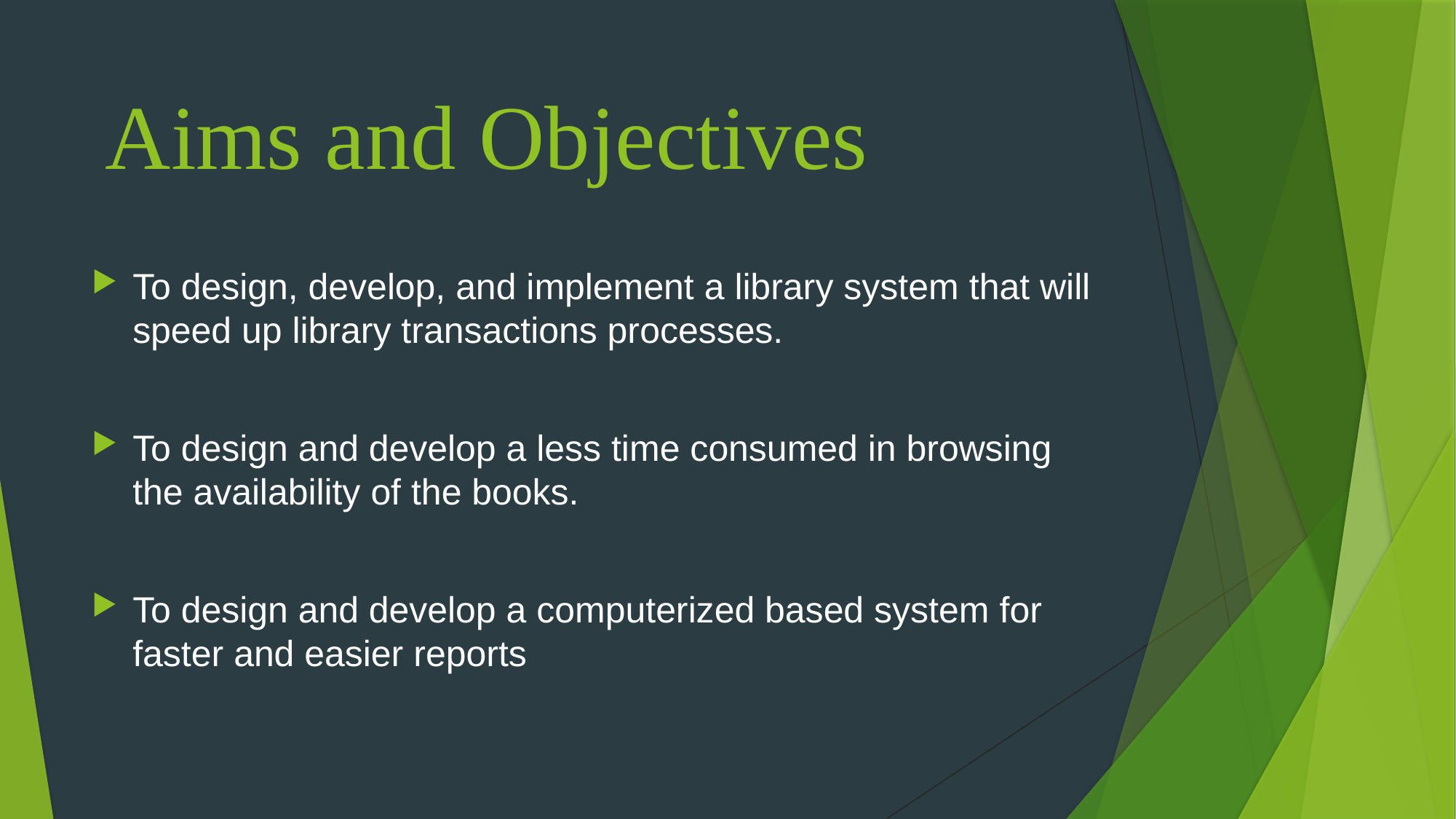

# Aims and Objectives
To design, develop, and implement a library system that will speed up library transactions processes.

To design and develop a less time consumed in browsing the availability of the books.

To design and develop a computerized based system for faster and easier reports